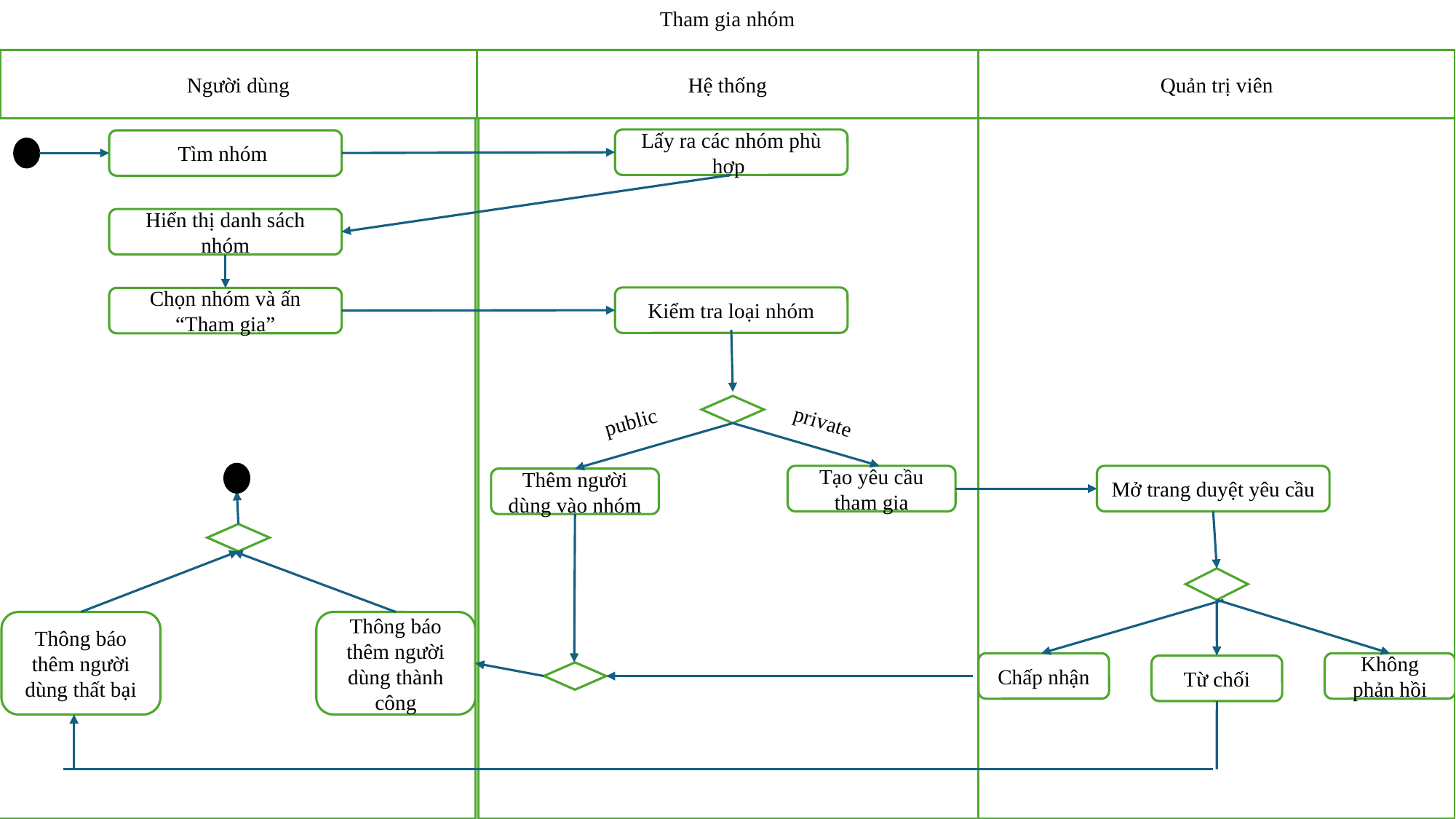

Tham gia nhóm
Người dùng
Hệ thống
Quản trị viên

Lấy ra các nhóm phù hợp
Tìm nhóm

Hiển thị danh sách nhóm
Kiểm tra loại nhóm
Chọn nhóm và ấn “Tham gia”
public

private

Tạo yêu cầu tham gia
Mở trang duyệt yêu cầu
Thêm người dùng vào nhóm

Thông báo thêm người dùng thất bại
Thông báo thêm người dùng thành công
Chấp nhận
Không phản hồi
Từ chối